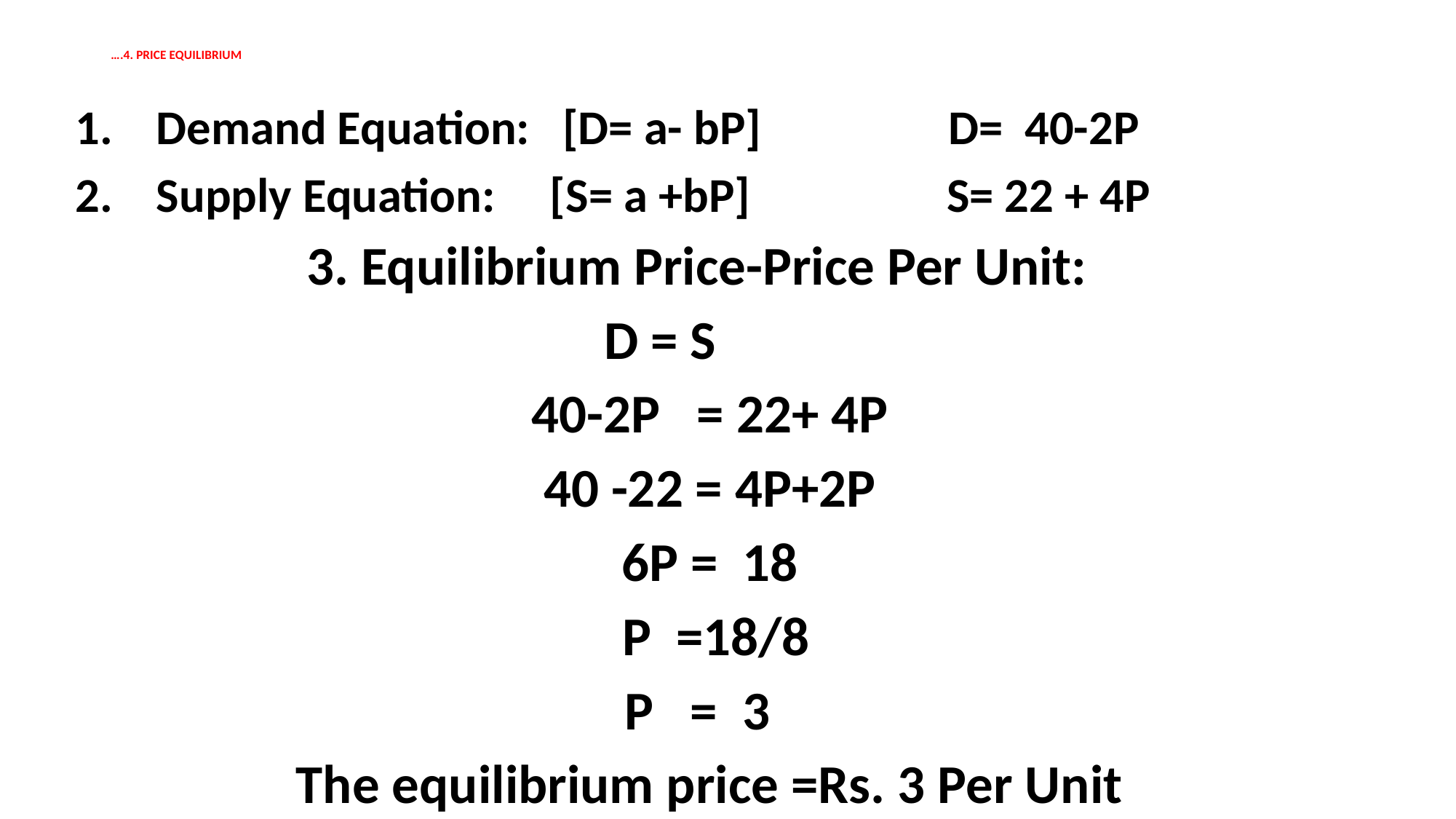

# ….4. PRICE EQUILIBRIUM
1.    Demand Equation:   [D= a- bP]     		D=  40-2P
2.    Supply Equation:     [S= a +bP]                  S= 22 + 4P
3. Equilibrium Price-Price Per Unit:
 D = S
40-2P   = 22+ 4P
40 -22 = 4P+2P
6P =  18
 P  =18/8
P   =  3
The equilibrium price =Rs. 3 Per Unit